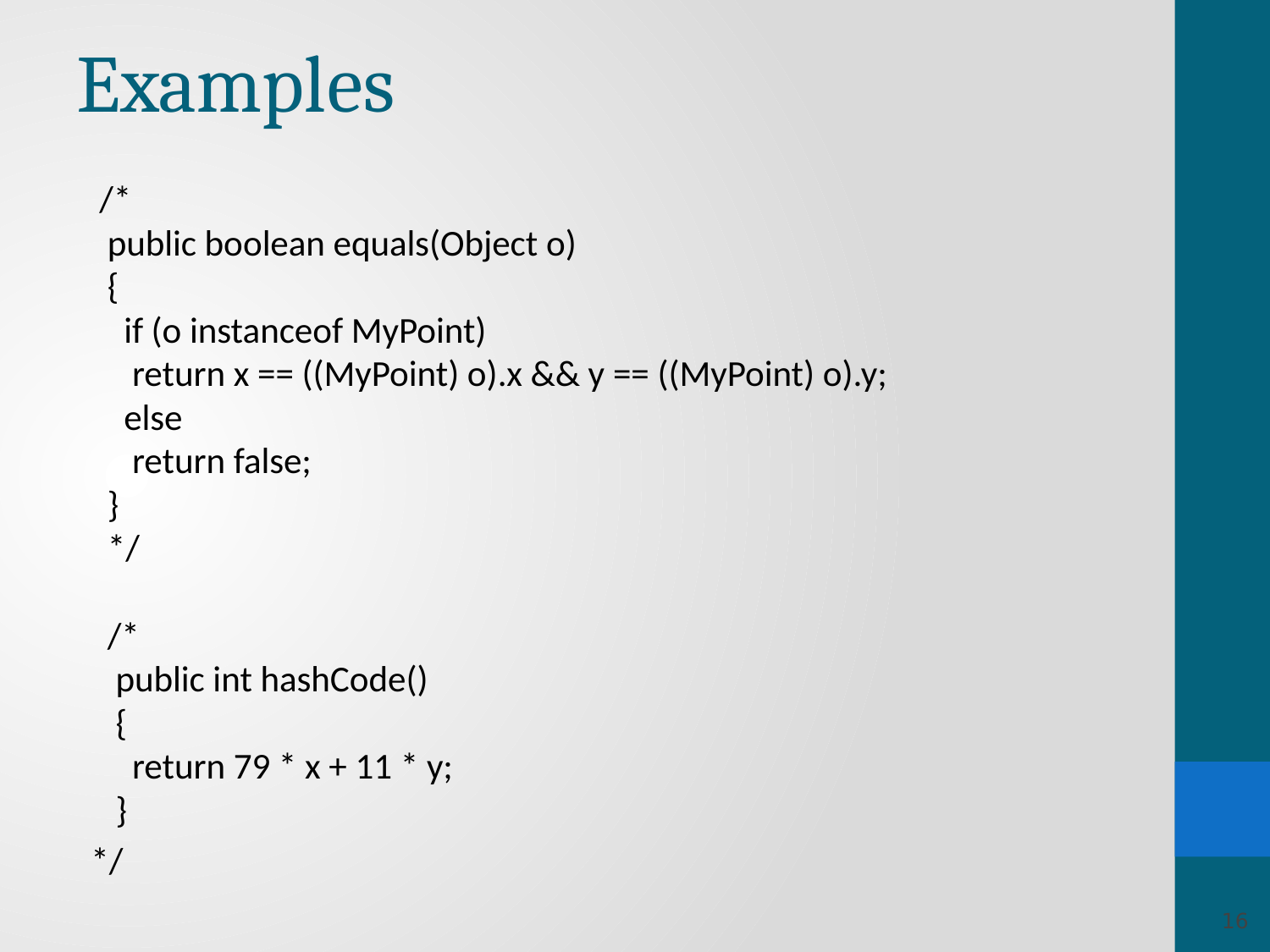

# Examples
 /*
  public boolean equals(Object o)
  {
    if (o instanceof MyPoint)
     return x == ((MyPoint) o).x && y == ((MyPoint) o).y;
    else
     return false;
  }
  */
  /*
   public int hashCode()
   {
     return 79 * x + 11 * y;
   }
*/